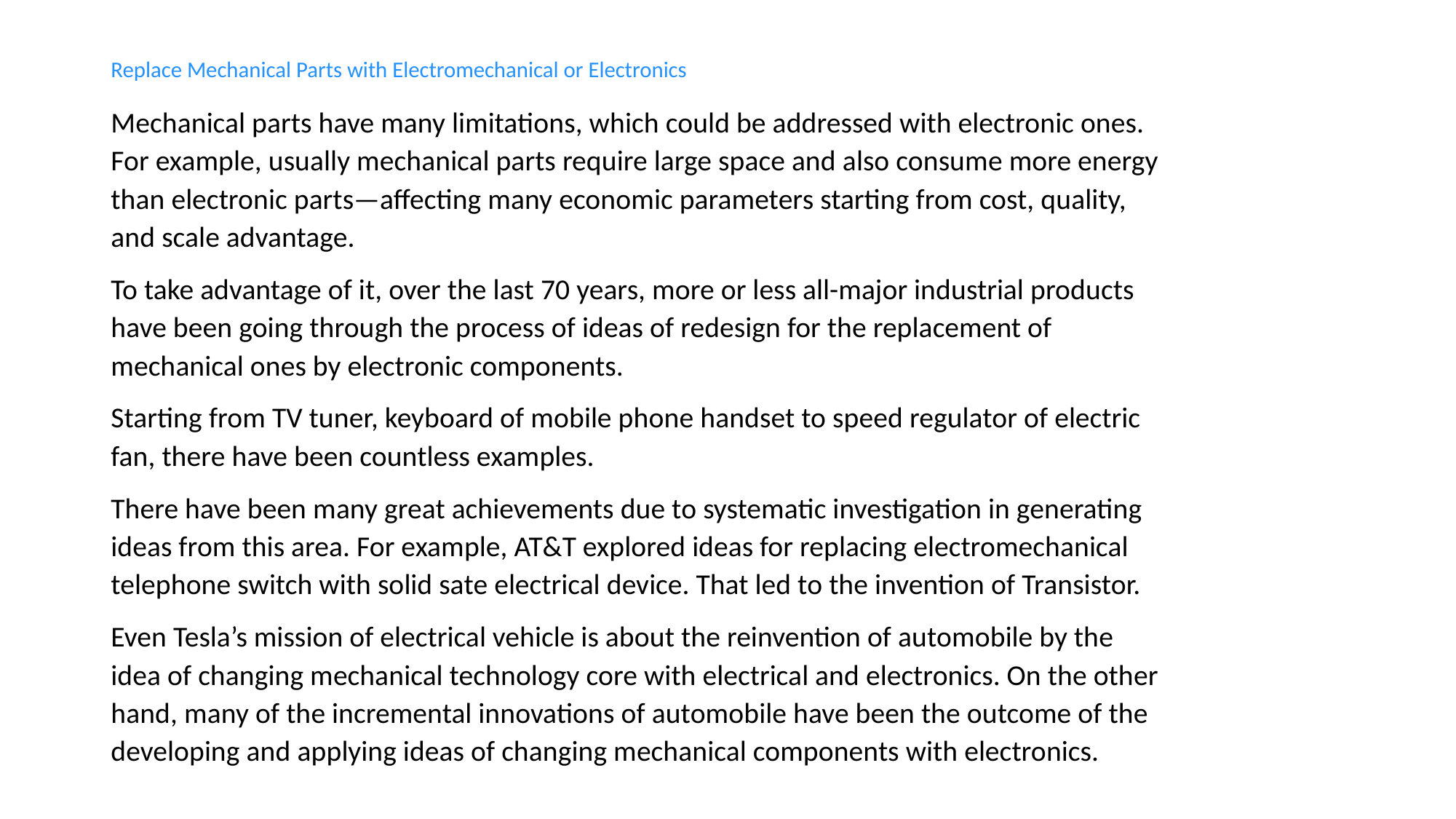

# Replace Mechanical Parts with Electromechanical or Electronics
Mechanical parts have many limitations, which could be addressed with electronic ones. For example, usually mechanical parts require large space and also consume more energy than electronic parts—affecting many economic parameters starting from cost, quality, and scale advantage.
To take advantage of it, over the last 70 years, more or less all-major industrial products have been going through the process of ideas of redesign for the replacement of mechanical ones by electronic components.
Starting from TV tuner, keyboard of mobile phone handset to speed regulator of electric fan, there have been countless examples.
There have been many great achievements due to systematic investigation in generating ideas from this area. For example, AT&T explored ideas for replacing electromechanical telephone switch with solid sate electrical device. That led to the invention of Transistor.
Even Tesla’s mission of electrical vehicle is about the reinvention of automobile by the idea of changing mechanical technology core with electrical and electronics. On the other hand, many of the incremental innovations of automobile have been the outcome of the developing and applying ideas of changing mechanical components with electronics.